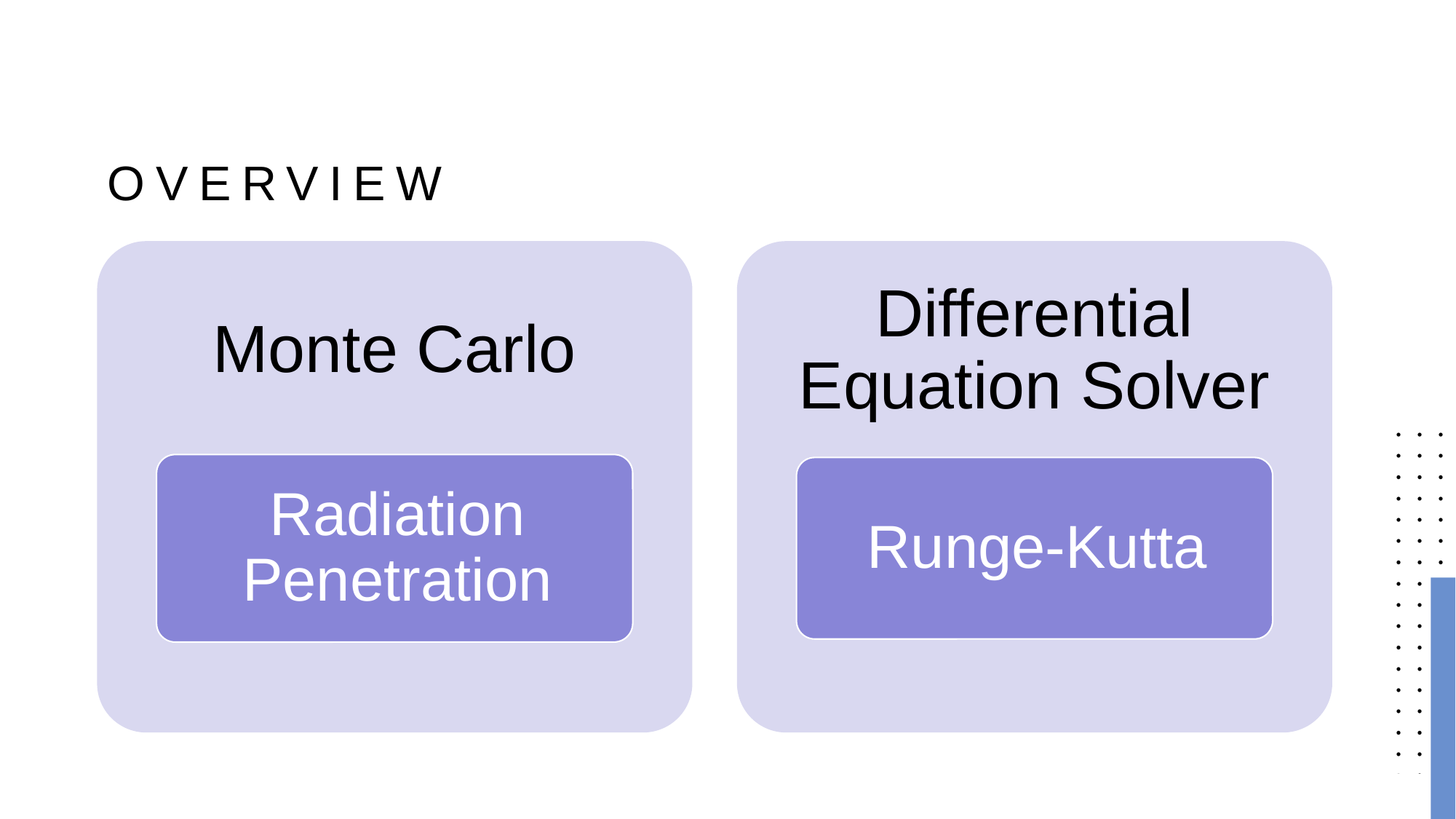

# Overview
Monte Carlo
Radiation Penetration
Differential Equation Solver
Runge-Kutta